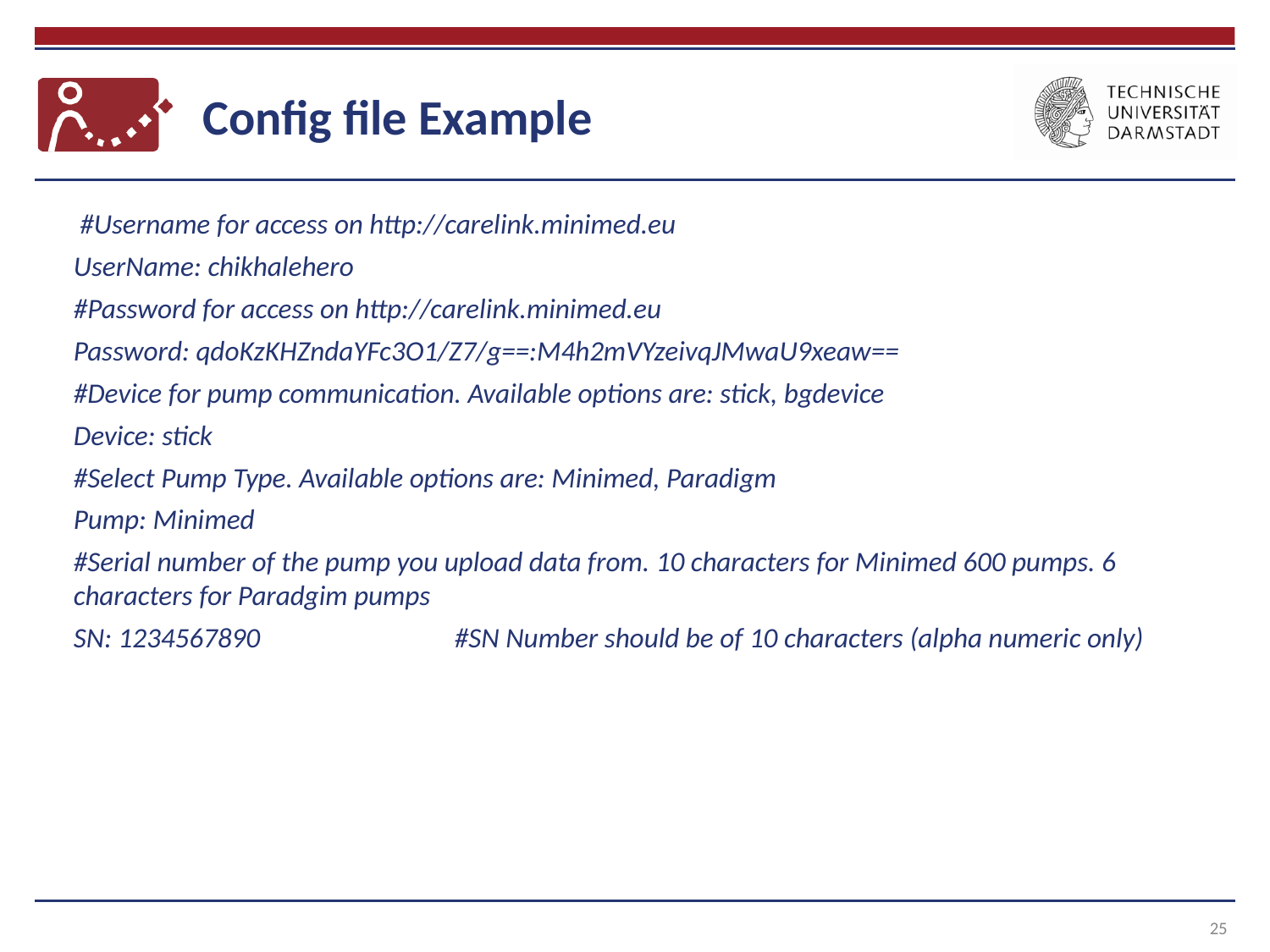

# Config file Example
 #Username for access on http://carelink.minimed.eu
UserName: chikhalehero
#Password for access on http://carelink.minimed.eu
Password: qdoKzKHZndaYFc3O1/Z7/g==:M4h2mVYzeivqJMwaU9xeaw==
#Device for pump communication. Available options are: stick, bgdevice
Device: stick
#Select Pump Type. Available options are: Minimed, Paradigm
Pump: Minimed
#Serial number of the pump you upload data from. 10 characters for Minimed 600 pumps. 6 characters for Paradgim pumps
SN: 1234567890	 	#SN Number should be of 10 characters (alpha numeric only)
25